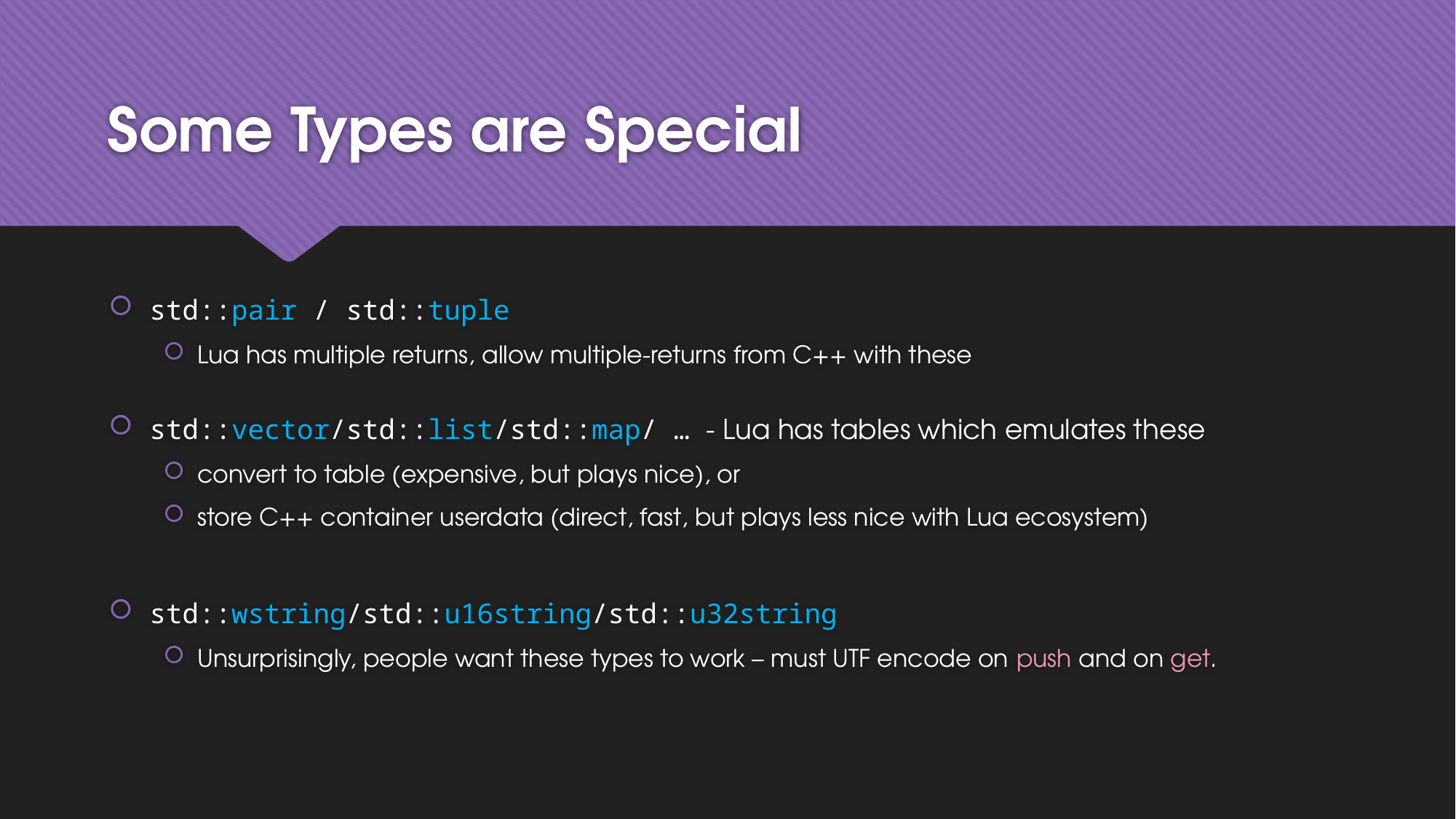

# Some Types are Special
std::pair / std::tuple
Lua has multiple returns, allow multiple-returns from C++ with these
std::vector/std::list/std::map/ … - Lua has tables which emulates these
convert to table (expensive, but plays nice), or
store C++ container userdata (direct, fast, but plays less nice with Lua ecosystem)

std::wstring/std::u16string/std::u32string
Unsurprisingly, people want these types to work – must UTF encode on push and on get.